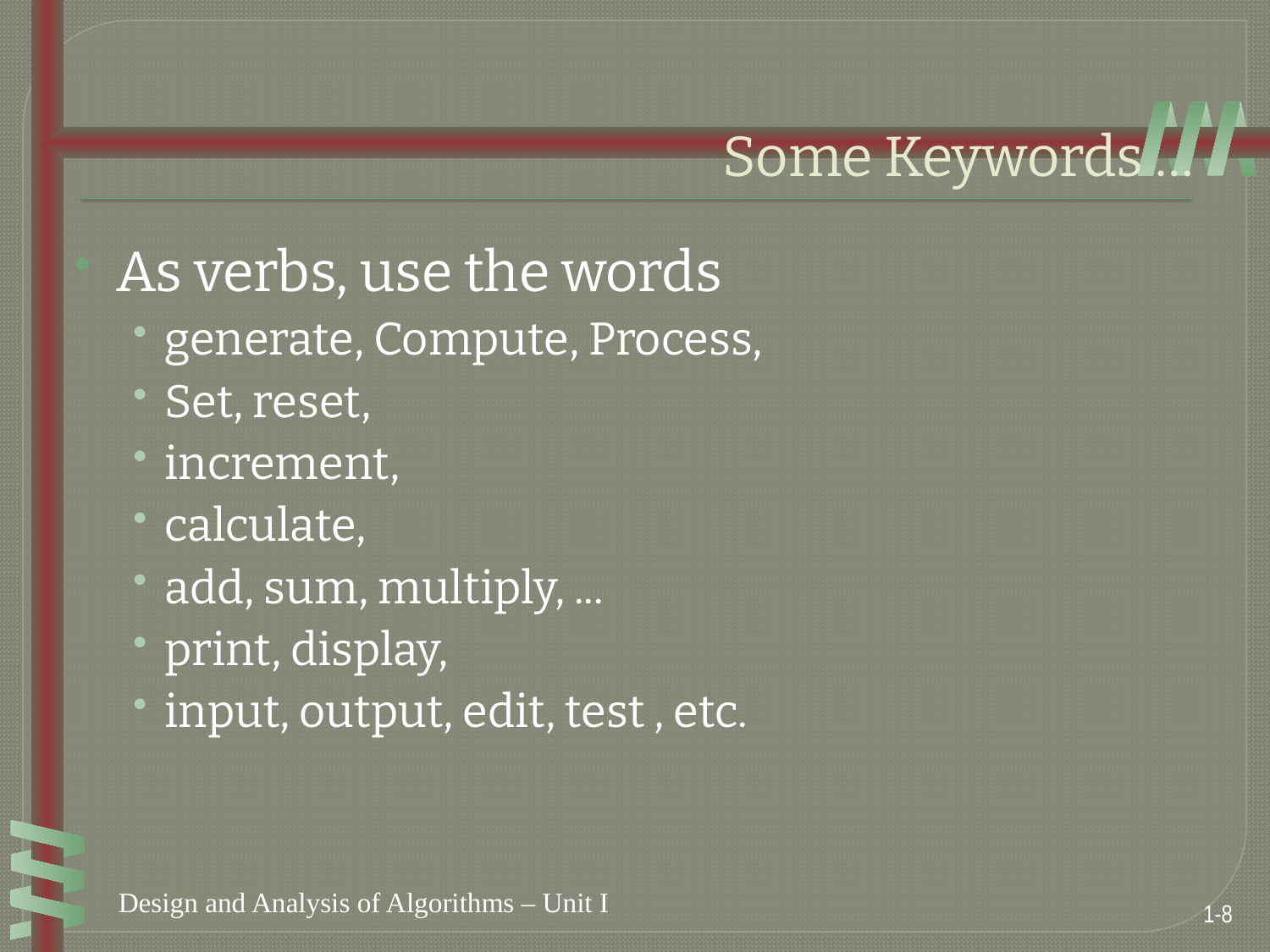

# Some Keywords …
As verbs, use the words
generate, Compute, Process,
Set, reset,
increment,
calculate,
add, sum, multiply, ...
print, display,
input, output, edit, test , etc.